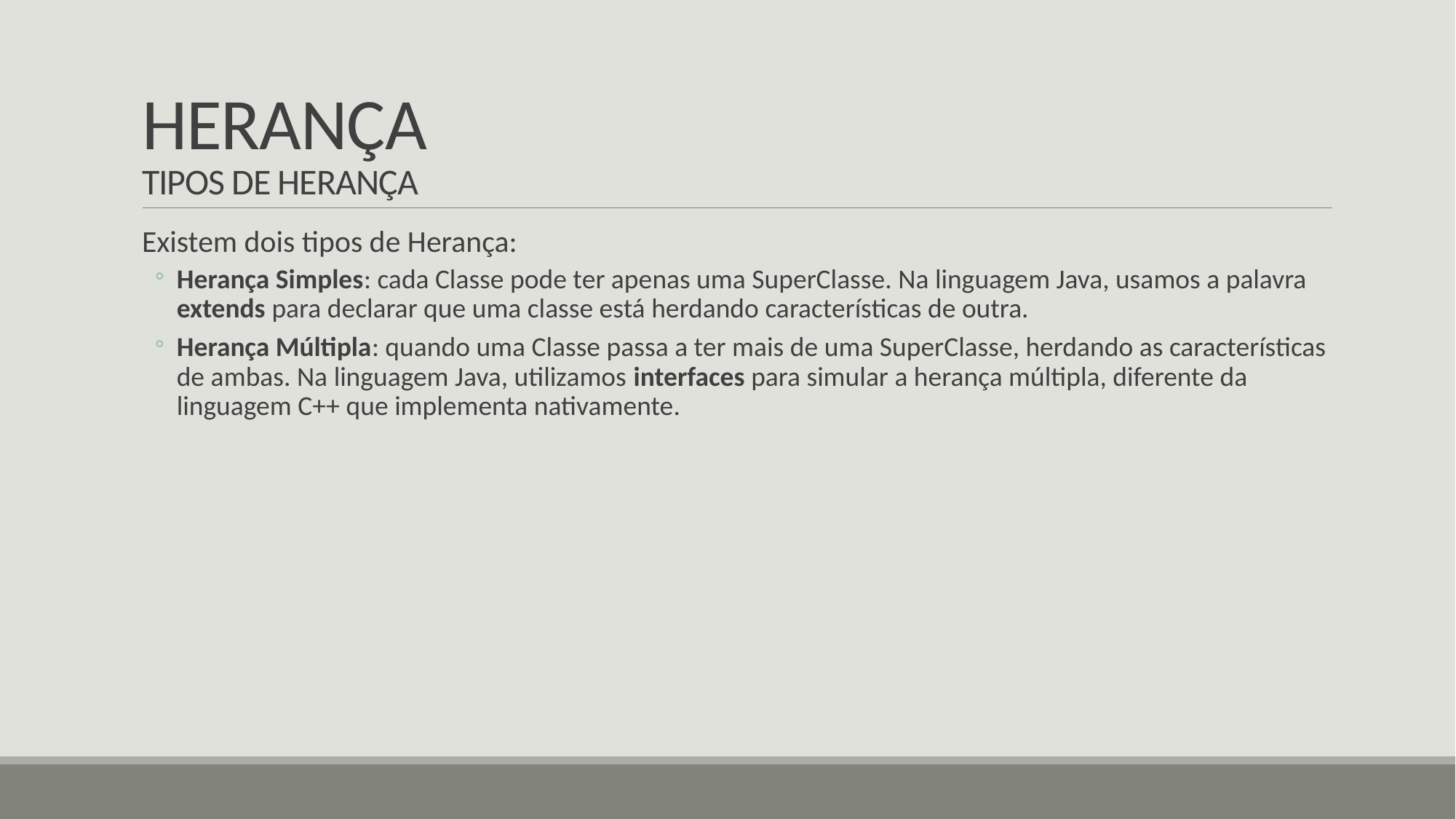

# HERANÇA TIPOS DE HERANÇA
Existem dois tipos de Herança:
Herança Simples: cada Classe pode ter apenas uma SuperClasse. Na linguagem Java, usamos a palavra extends para declarar que uma classe está herdando características de outra.
Herança Múltipla: quando uma Classe passa a ter mais de uma SuperClasse, herdando as características de ambas. Na linguagem Java, utilizamos interfaces para simular a herança múltipla, diferente da linguagem C++ que implementa nativamente.